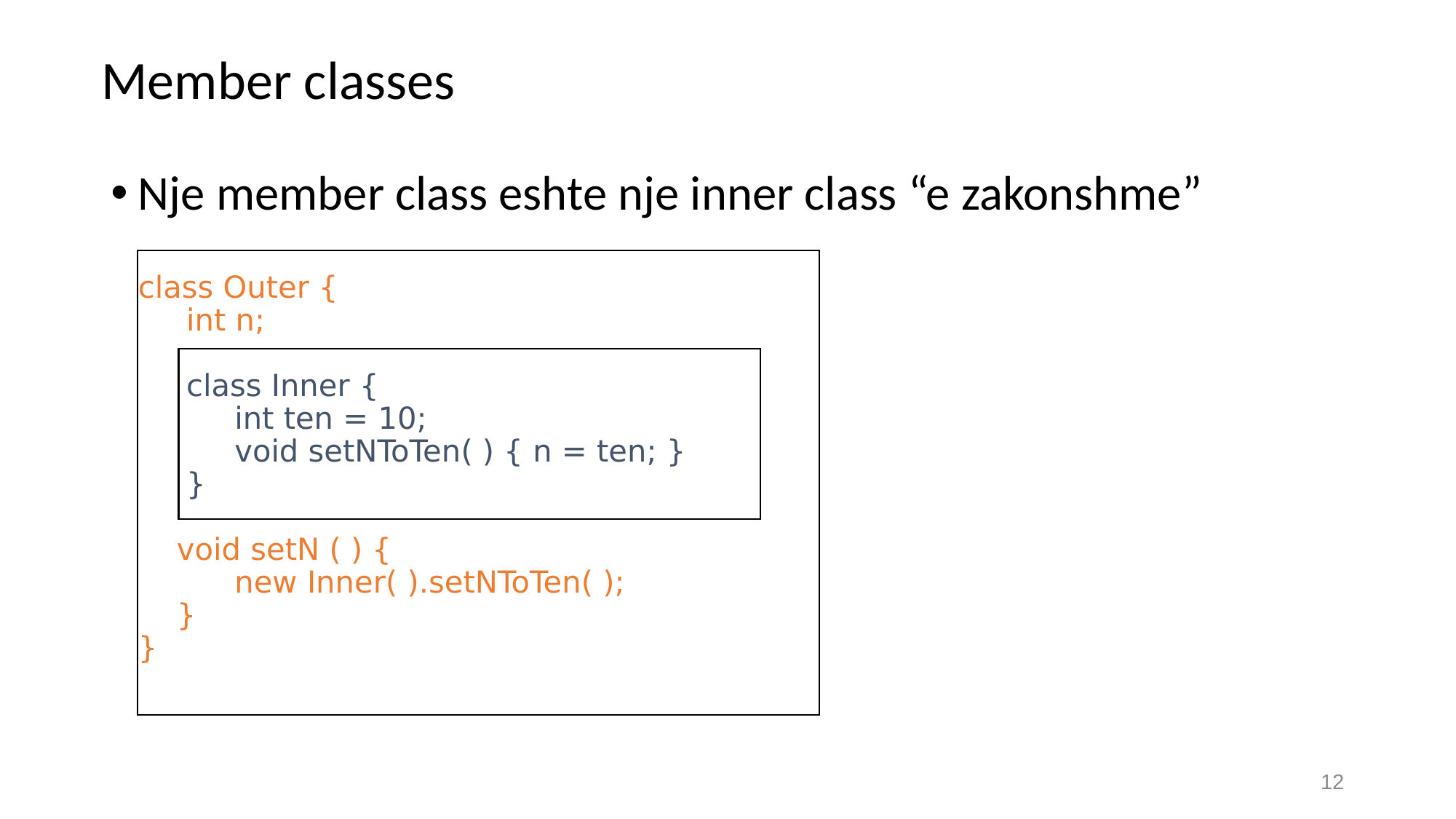

# Member classes
Nje member class eshte nje inner class “e zakonshme”
class Outer {
     int n;
     class Inner {
          int ten = 10;
          void setNToTen( ) { n = ten; }
     }
    void setN ( ) {
          new Inner( ).setNToTen( );
    }
}

12